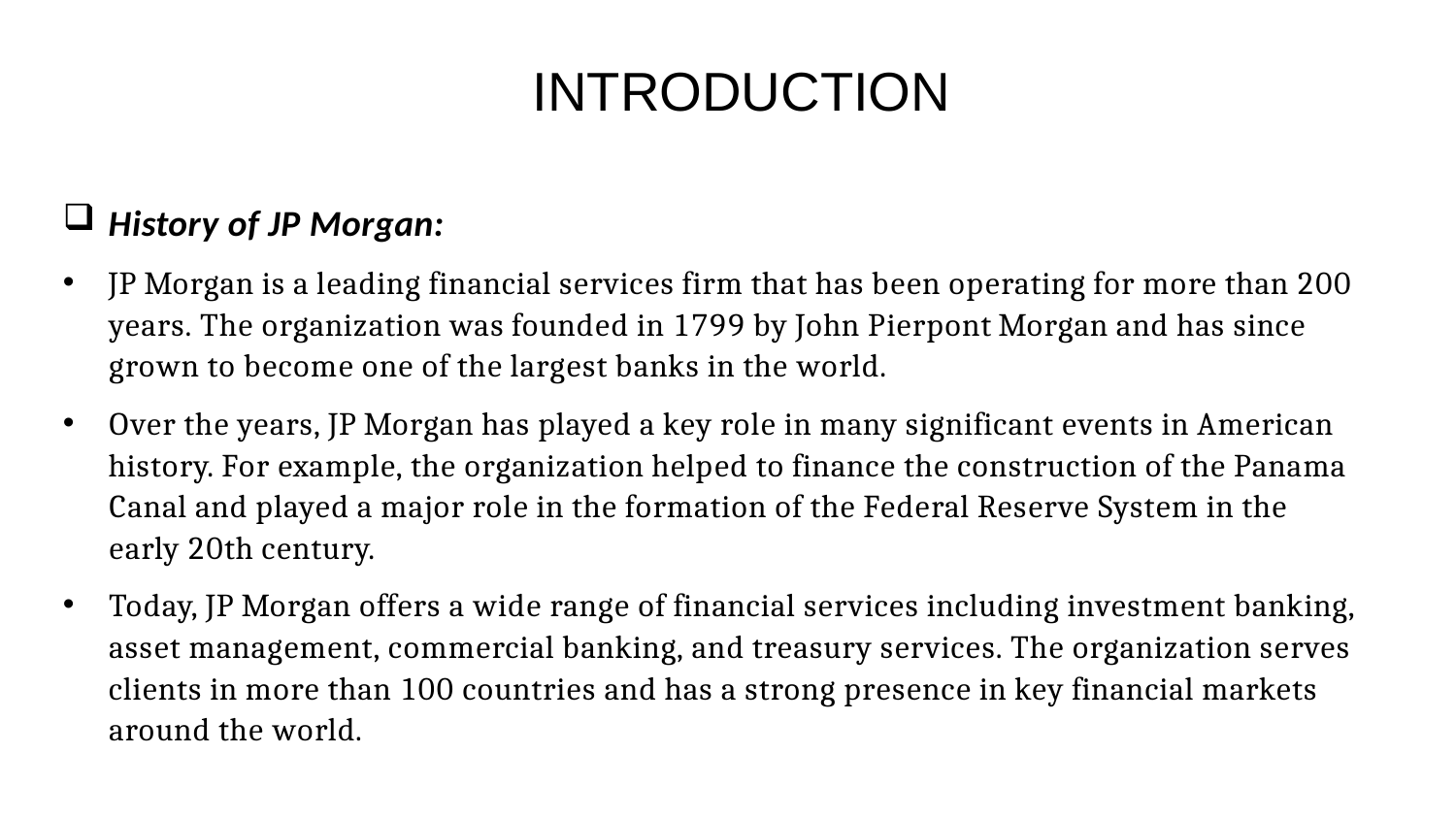

# INTRODUCTION
History of JP Morgan:
JP Morgan is a leading financial services firm that has been operating for more than 200 years. The organization was founded in 1799 by John Pierpont Morgan and has since grown to become one of the largest banks in the world.
Over the years, JP Morgan has played a key role in many significant events in American history. For example, the organization helped to finance the construction of the Panama Canal and played a major role in the formation of the Federal Reserve System in the early 20th century.
Today, JP Morgan offers a wide range of financial services including investment banking, asset management, commercial banking, and treasury services. The organization serves clients in more than 100 countries and has a strong presence in key financial markets around the world.